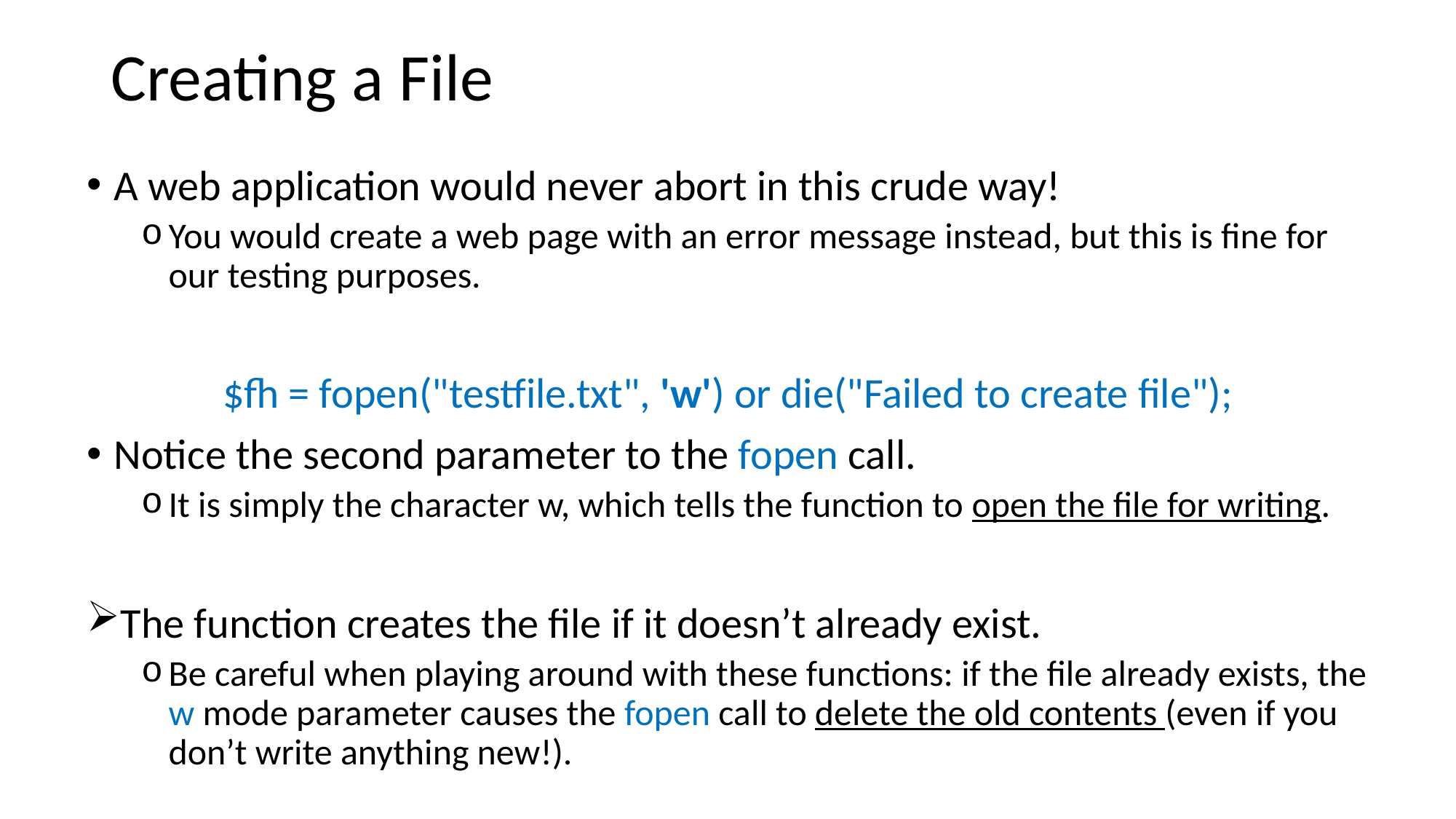

# Creating a File
A web application would never abort in this crude way!
You would create a web page with an error message instead, but this is fine for our testing purposes.

$fh = fopen("testfile.txt", 'w') or die("Failed to create file");
Notice the second parameter to the fopen call.
It is simply the character w, which tells the function to open the file for writing.

The function creates the file if it doesn’t already exist.
Be careful when playing around with these functions: if the file already exists, the w mode parameter causes the fopen call to delete the old contents (even if you don’t write anything new!).